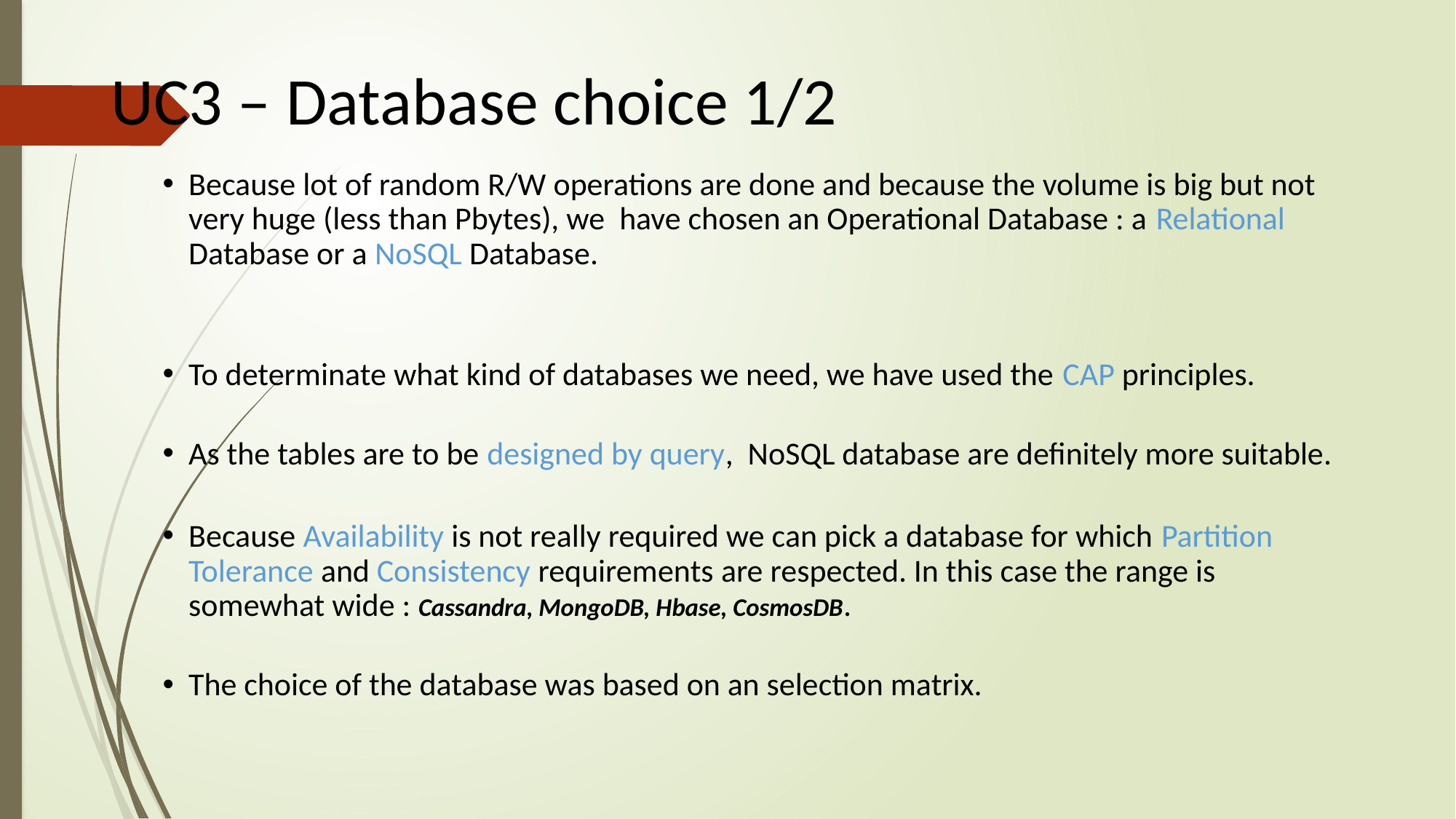

UC3 – Database choice 1/2
Because lot of random R/W operations are done and because the volume is big but not very huge (less than Pbytes), we  have chosen an Operational Database : a Relational Database or a NoSQL Database.

To determinate what kind of databases we need, we have used the CAP principles.

As the tables are to be designed by query,  NoSQL database are definitely more suitable.

Because Availability is not really required we can pick a database for which Partition Tolerance and Consistency requirements are respected. In this case the range is somewhat wide : Cassandra, MongoDB, Hbase, CosmosDB.

The choice of the database was based on an selection matrix.